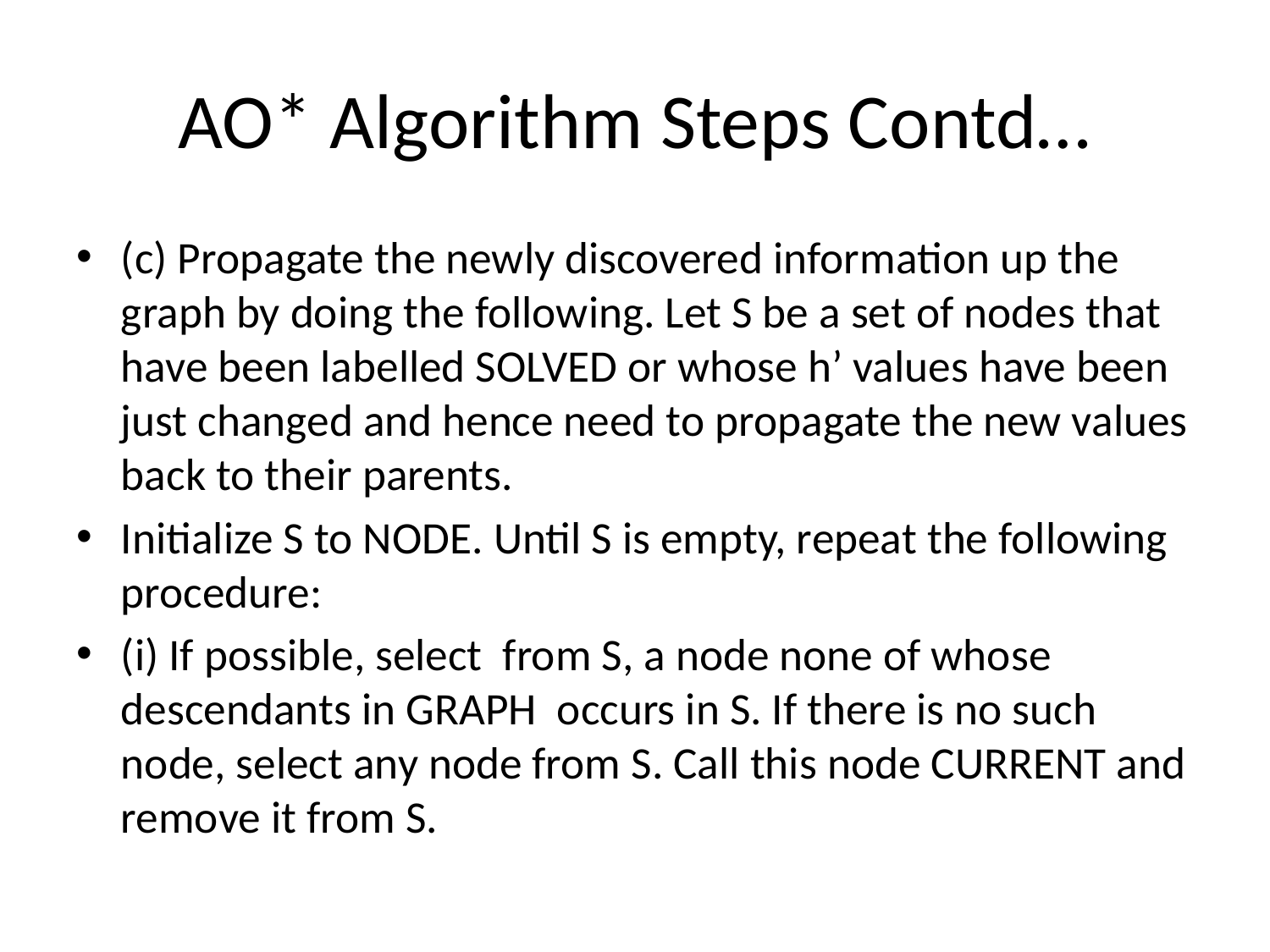

# AO* Algorithm Steps Contd…
(c) Propagate the newly discovered information up the graph by doing the following. Let S be a set of nodes that have been labelled SOLVED or whose h’ values have been just changed and hence need to propagate the new values back to their parents.
Initialize S to NODE. Until S is empty, repeat the following procedure:
(i) If possible, select  from S, a node none of whose descendants in GRAPH  occurs in S. If there is no such node, select any node from S. Call this node CURRENT and remove it from S.